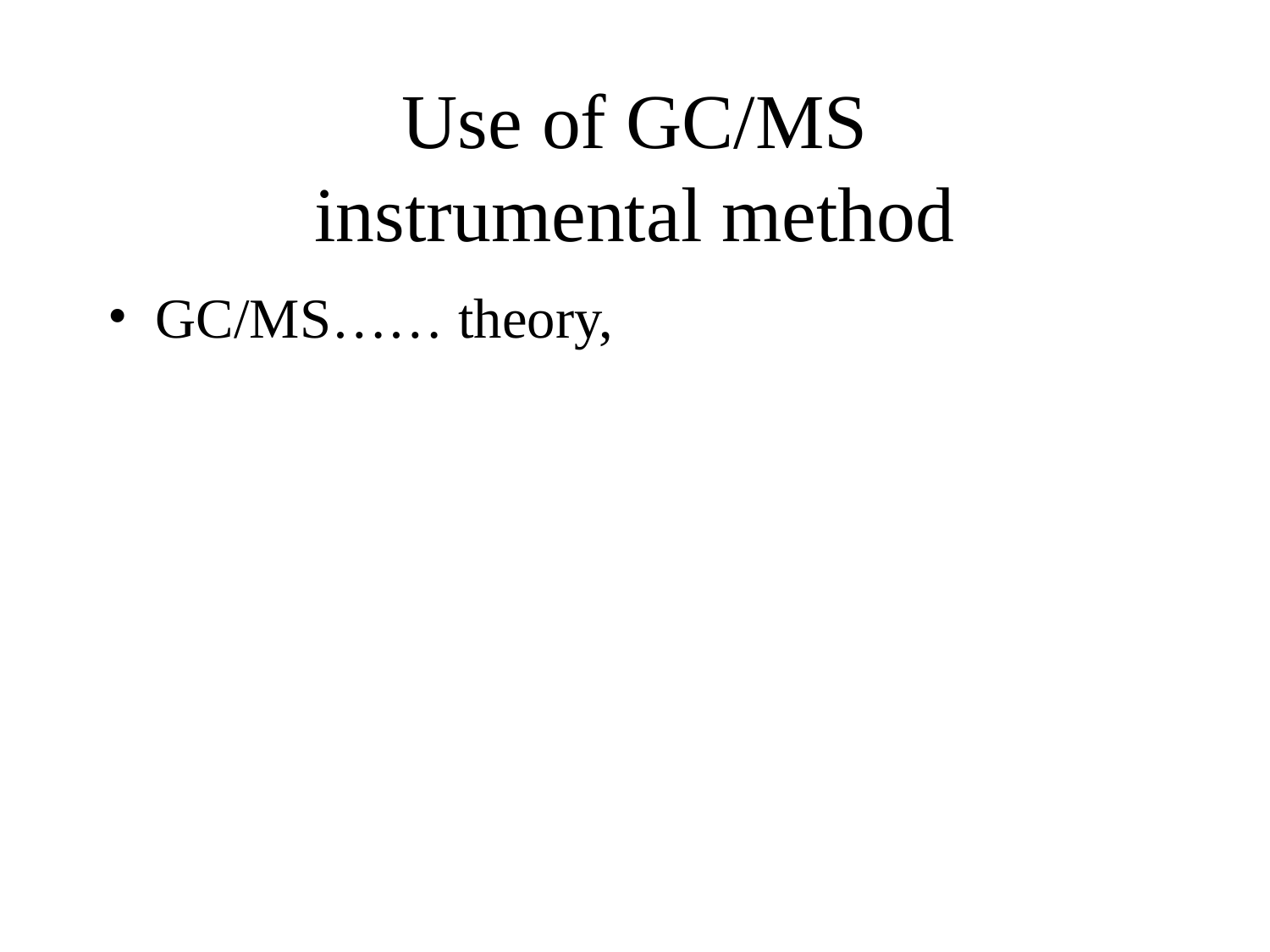

# Use of GC/MS instrumental method
GC/MS…… theory,